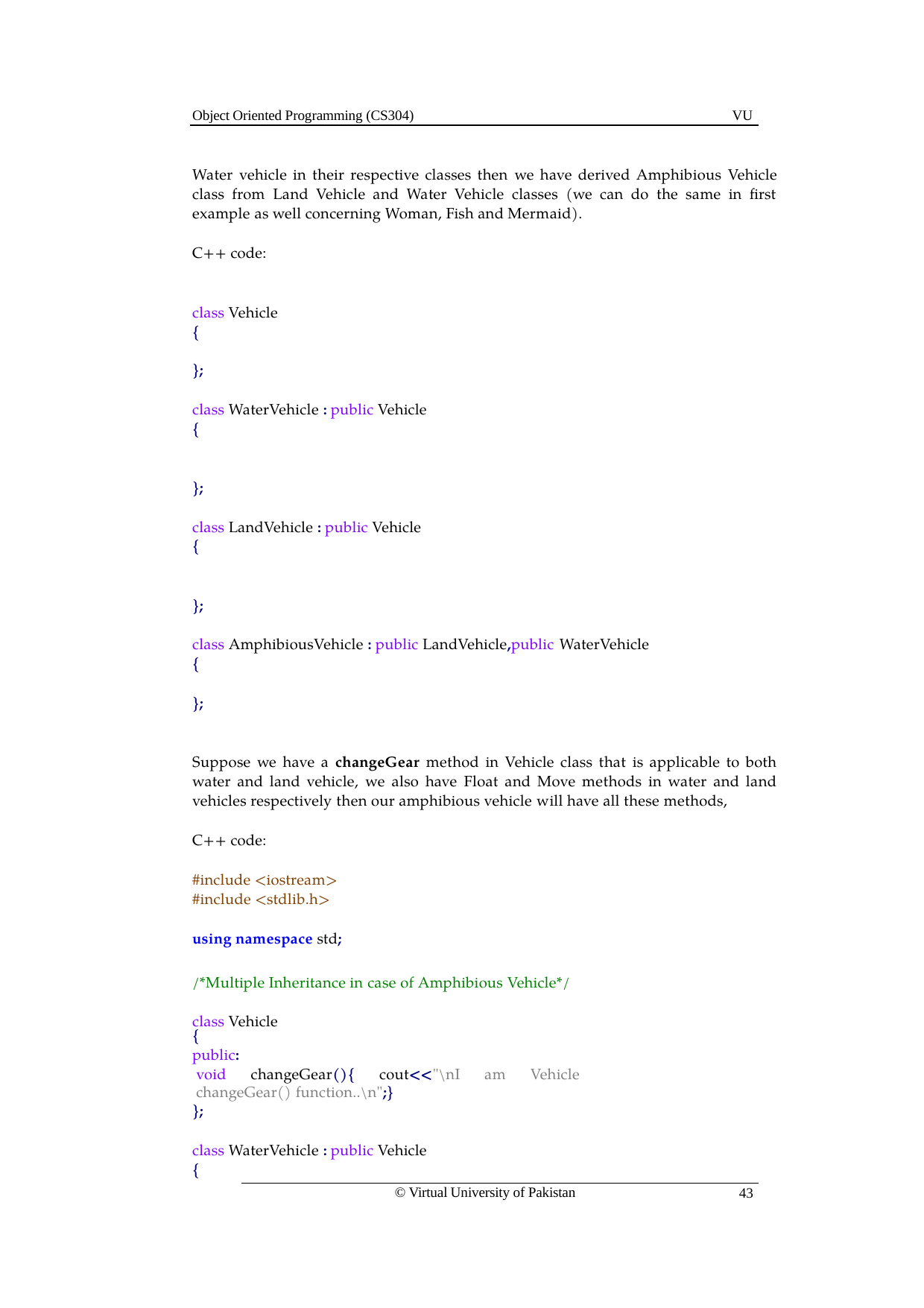

Object Oriented Programming (CS304)
VU

Water vehicle in their respective classes then we have derived Amphibious Vehicle  class from Land Vehicle and Water Vehicle classes (we can do the same in first  example as well concerning Woman, Fish and Mermaid).

C++ code:

class Vehicle
{

};

class WaterVehicle : public Vehicle
{

};

class LandVehicle : public Vehicle
{

};

class AmphibiousVehicle : public LandVehicle,public WaterVehicle
{

};

Suppose we have a changeGear method in Vehicle class that is applicable to both  water and land vehicle, we also have Float and Move methods in water and land  vehicles respectively then our amphibious vehicle will have all these methods,

C++ code:

#include <iostream>
#include <stdlib.h>

using namespace std;
/*Multiple Inheritance in case of Amphibious Vehicle*/  class Vehicle
{
public:
void changeGear(){ cout<<"\nI am Vehicle changeGear() function..\n";}
};

class WaterVehicle : public Vehicle
{
© Virtual University of Pakistan

43